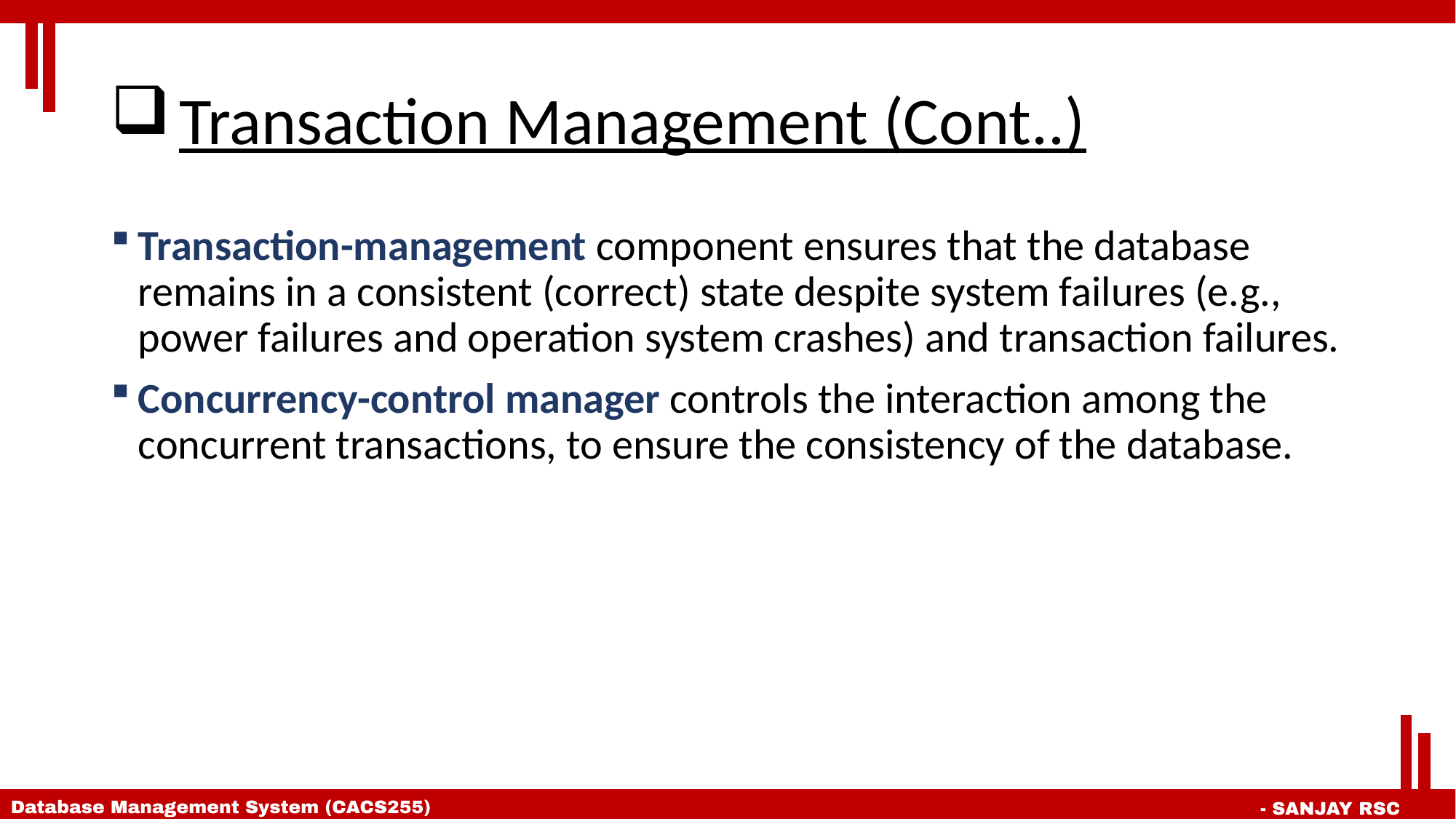

# Transaction Management (Cont..)
Transaction-management component ensures that the database remains in a consistent (correct) state despite system failures (e.g., power failures and operation system crashes) and transaction failures.
Concurrency-control manager controls the interaction among the concurrent transactions, to ensure the consistency of the database.